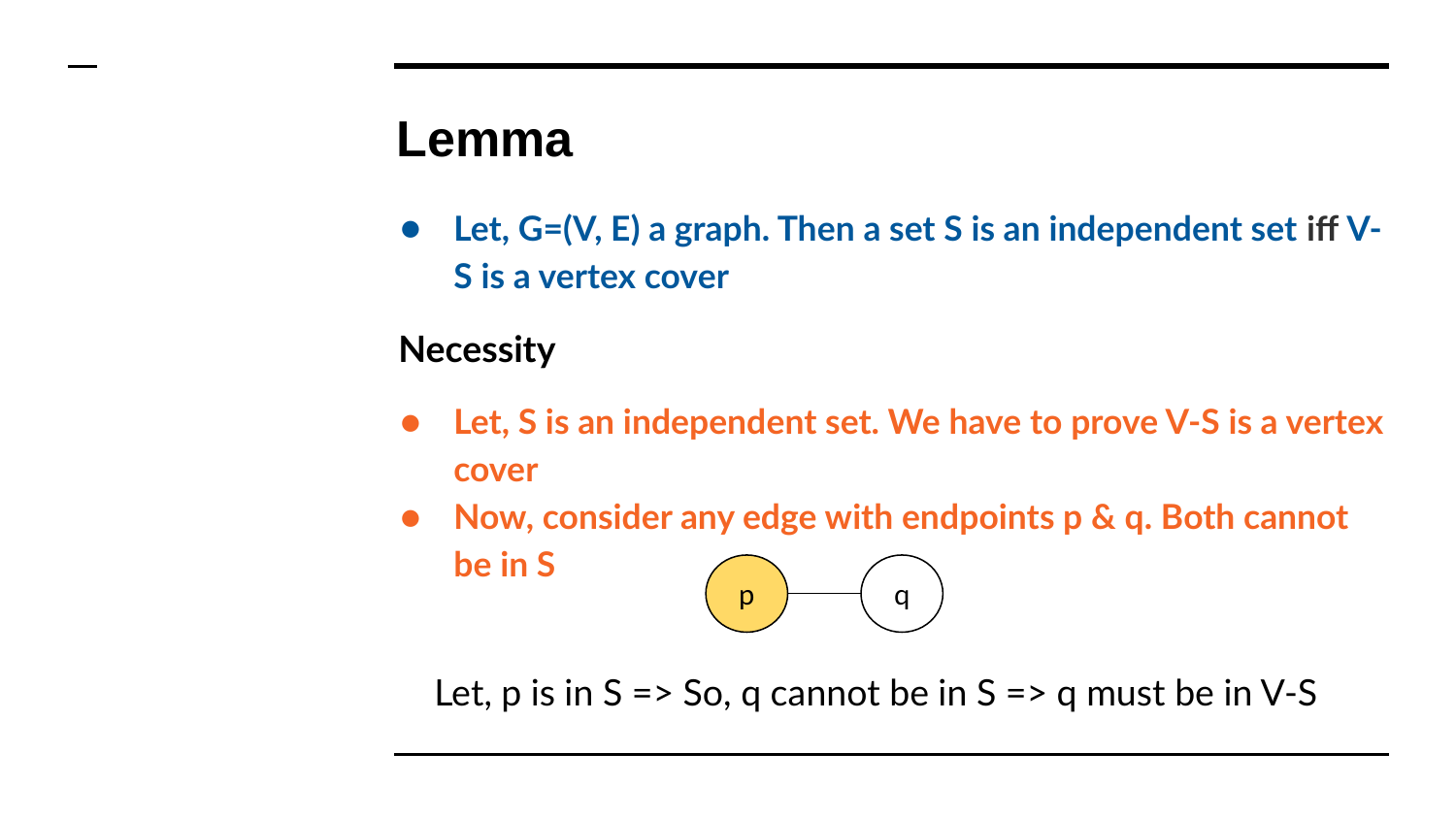

# Lemma

Let, G=(V, E) a graph. Then a set S is an independent set iff V-S is a vertex cover
  Necessity
Let, S is an independent set. We have to prove V-S is a vertex cover
Now, consider any edge with endpoints p & q. Both cannot be in S

q
p
Let, p is in S => So, q cannot be in S => q must be in V-S